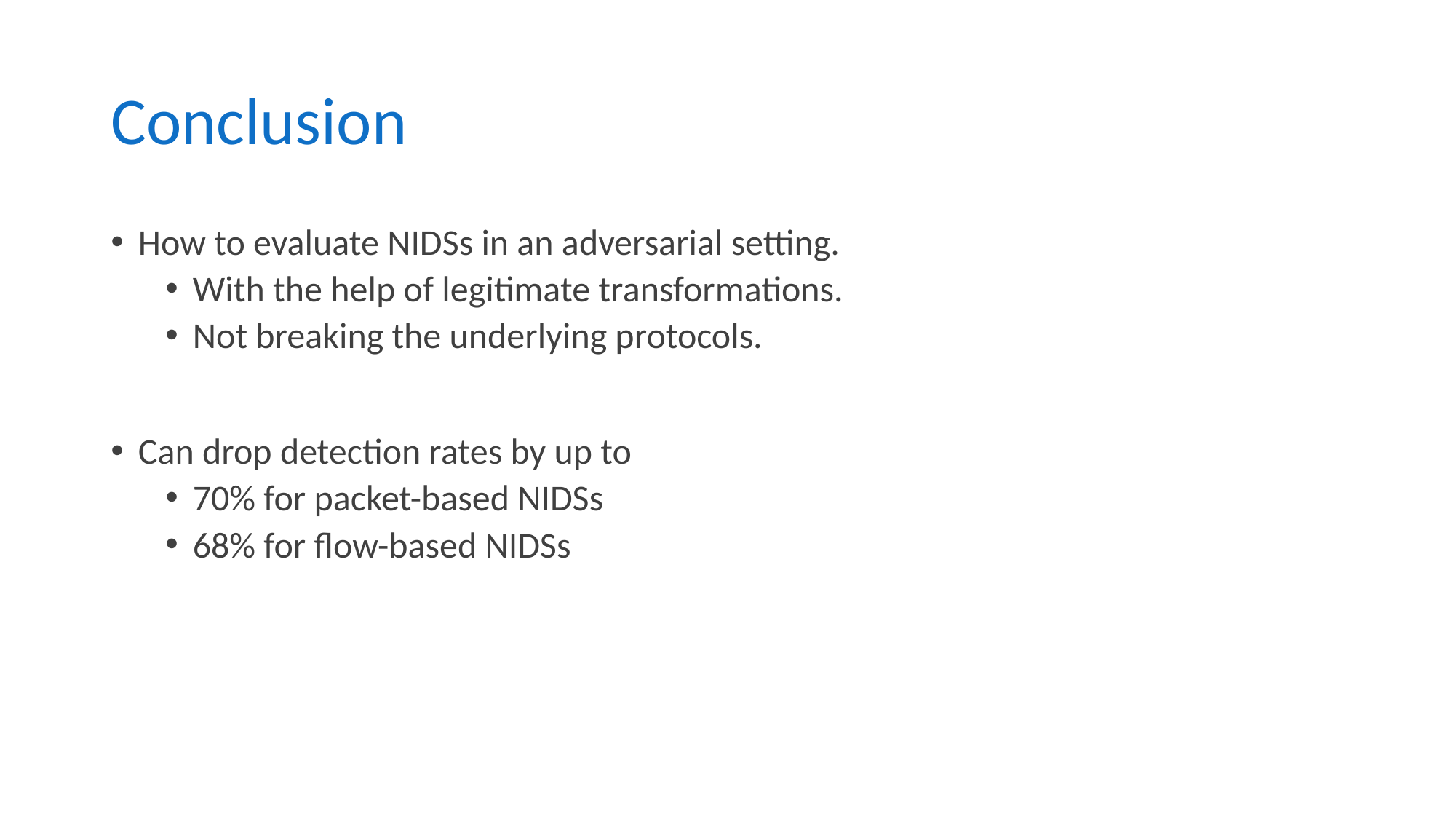

# Conclusion
How to evaluate NIDSs in an adversarial setting.
With the help of legitimate transformations.
Not breaking the underlying protocols.

Can drop detection rates by up to
70% for packet-based NIDSs
68% for flow-based NIDSs